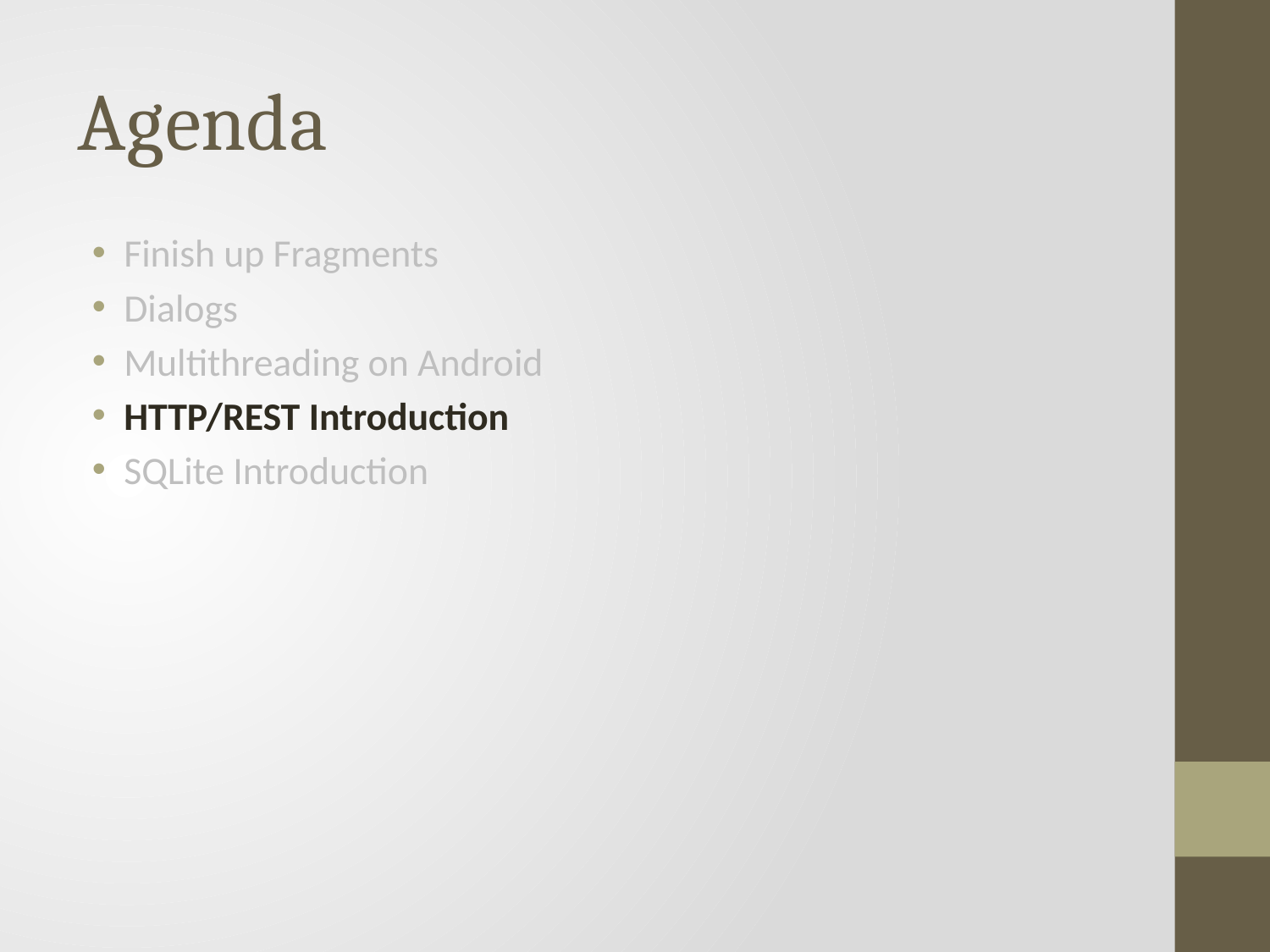

# Agenda
Finish up Fragments
Dialogs
Multithreading on Android
HTTP/REST Introduction
SQLite Introduction